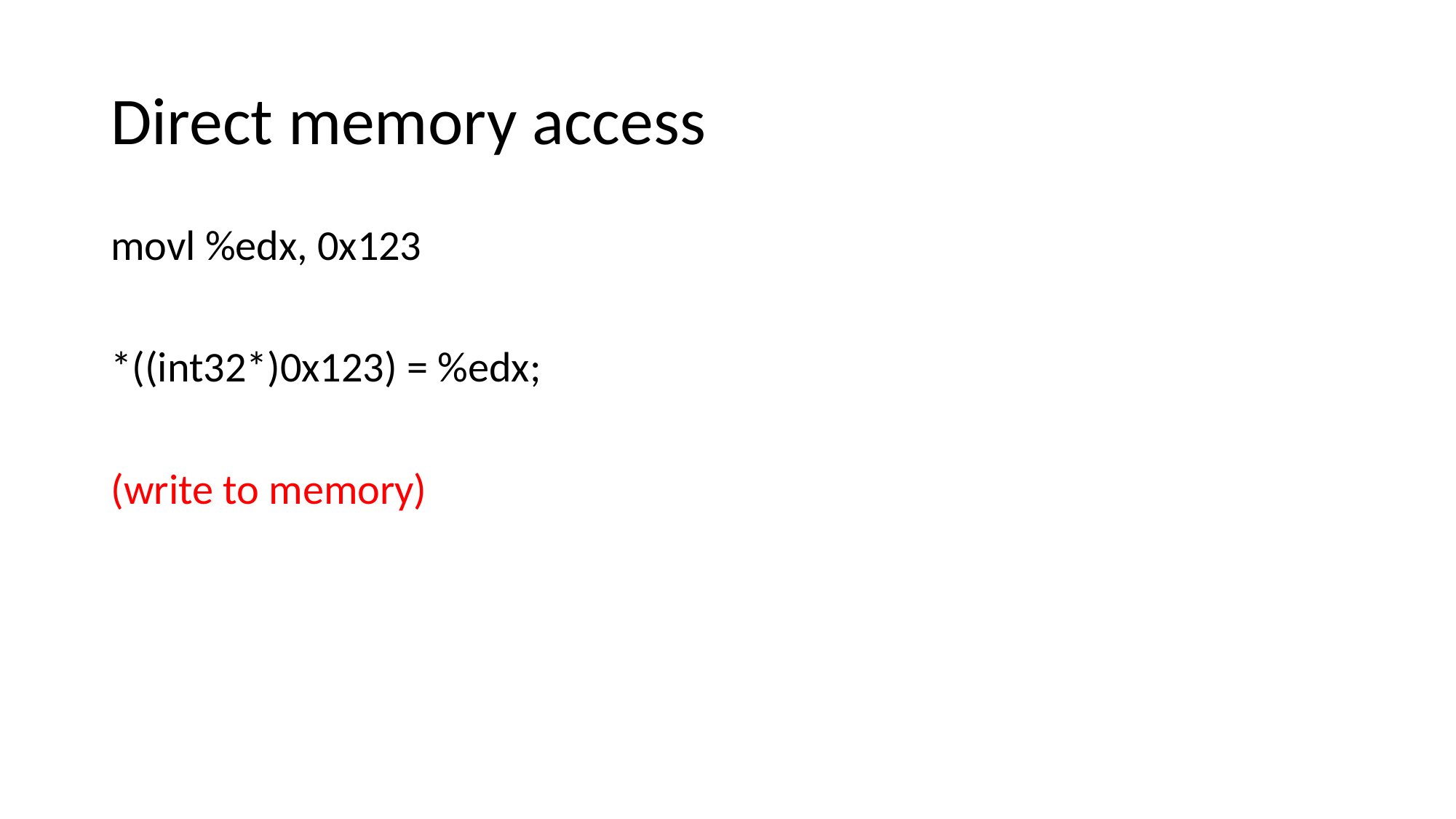

# Direct memory access
movl %edx, 0x123

*((int32*)0x123) = %edx;

(write to memory)